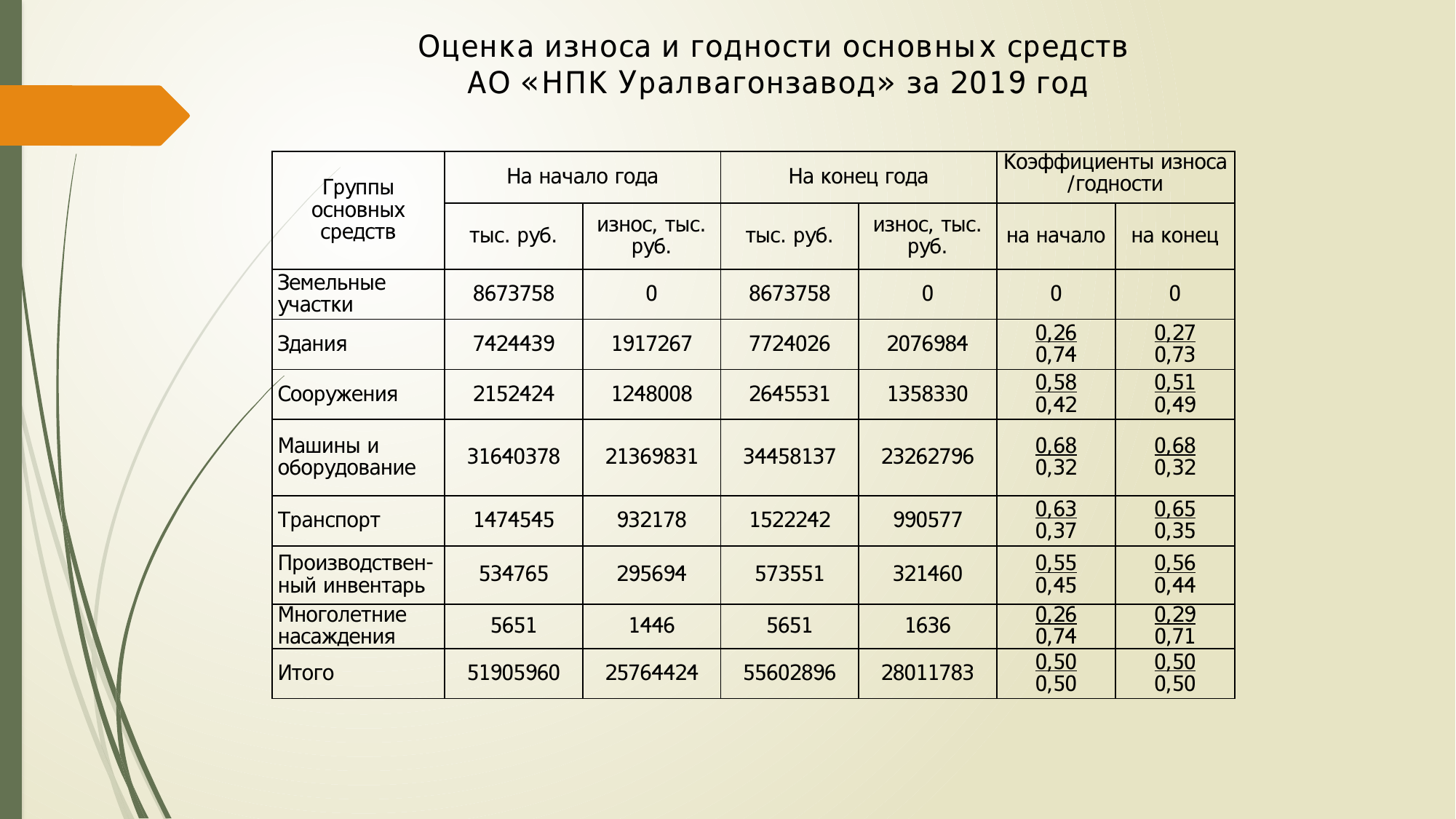

Оценка износа и годности основных средств
АО «НПК Уралвагонзавод» за 2019 год
| Группы основных средств | На начало года |  | На конец года |  | Коэффициенты износа /годности |  |
| --- | --- | --- | --- | --- | --- | --- |
|  | тыс. руб. | износ, тыс. руб. | тыс. руб. | износ, тыс. руб. | на начало | на конец |
| Земельные участки | 8673758 | 0 | 8673758 | 0 | 0 | 0 |
| Здания | 7424439 | 1917267 | 7724026 | 2076984 | 0,26 0,74 | 0,27 0,73 |
| Сооружения | 2152424 | 1248008 | 2645531 | 1358330 | 0,58 0,42 | 0,51 0,49 |
| Машины и оборудование | 31640378 | 21369831 | 34458137 | 23262796 | 0,68 0,32 | 0,68 0,32 |
| Транспорт | 1474545 | 932178 | 1522242 | 990577 | 0,63 0,37 | 0,65 0,35 |
| Производствен-ный инвентарь | 534765 | 295694 | 573551 | 321460 | 0,55 0,45 | 0,56 0,44 |
| Многолетние насаждения | 5651 | 1446 | 5651 | 1636 | 0,26 0,74 | 0,29 0,71 |
| Итого | 51905960 | 25764424 | 55602896 | 28011783 | 0,50 0,50 | 0,50 0,50 |